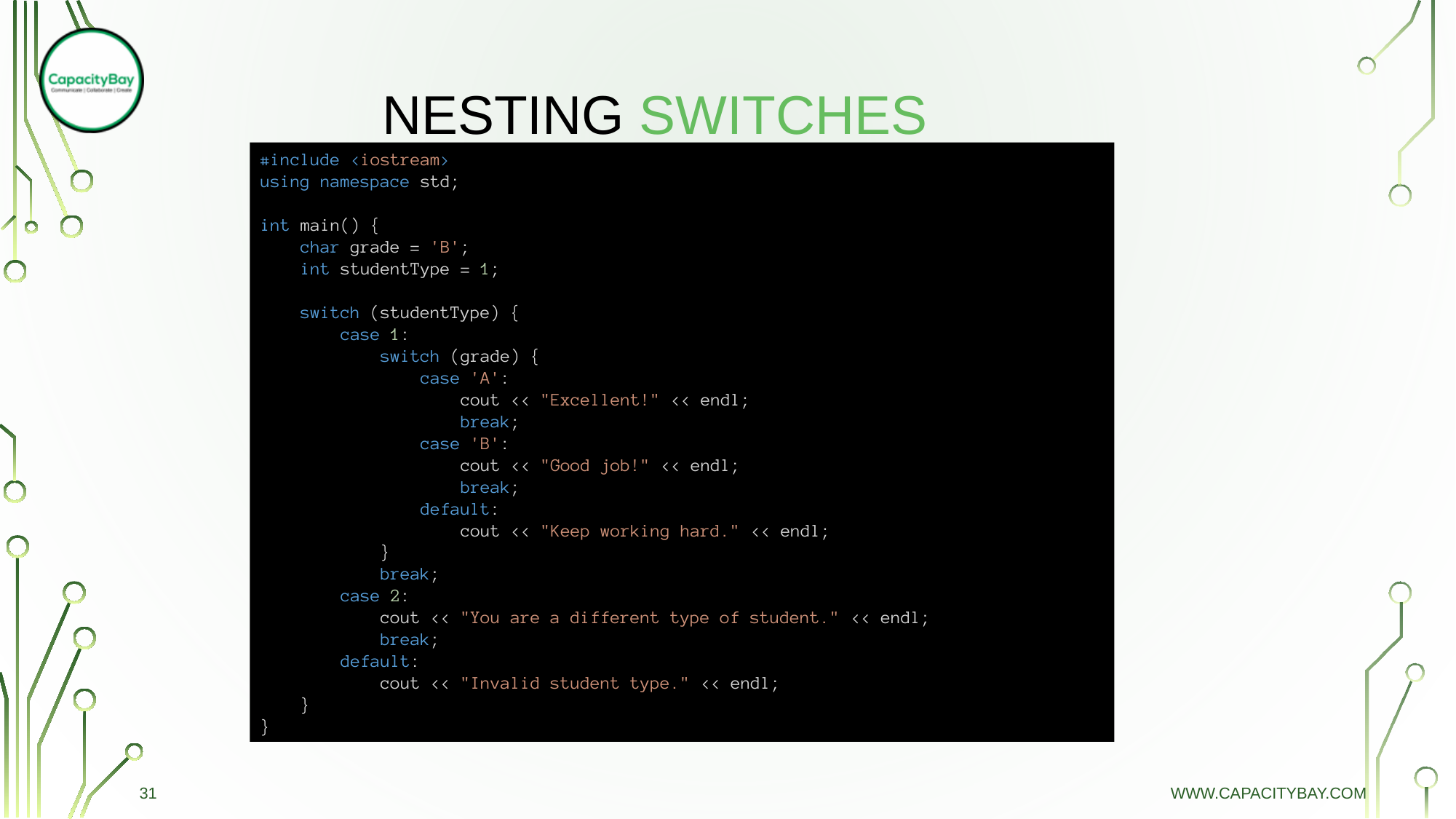

# NESTING SWITCHES
#include <iostream>
using namespace std;
int main() {
    char grade = 'B';
    int studentType = 1;
    switch (studentType) {
        case 1:
            switch (grade) {
                case 'A':
                    cout << "Excellent!" << endl;
                    break;
                case 'B':
                    cout << "Good job!" << endl;
                    break;
                default:
                    cout << "Keep working hard." << endl;
            }
            break;
        case 2:
            cout << "You are a different type of student." << endl;
            break;
        default:
            cout << "Invalid student type." << endl;
    }
}
31
www.capacitybay.com